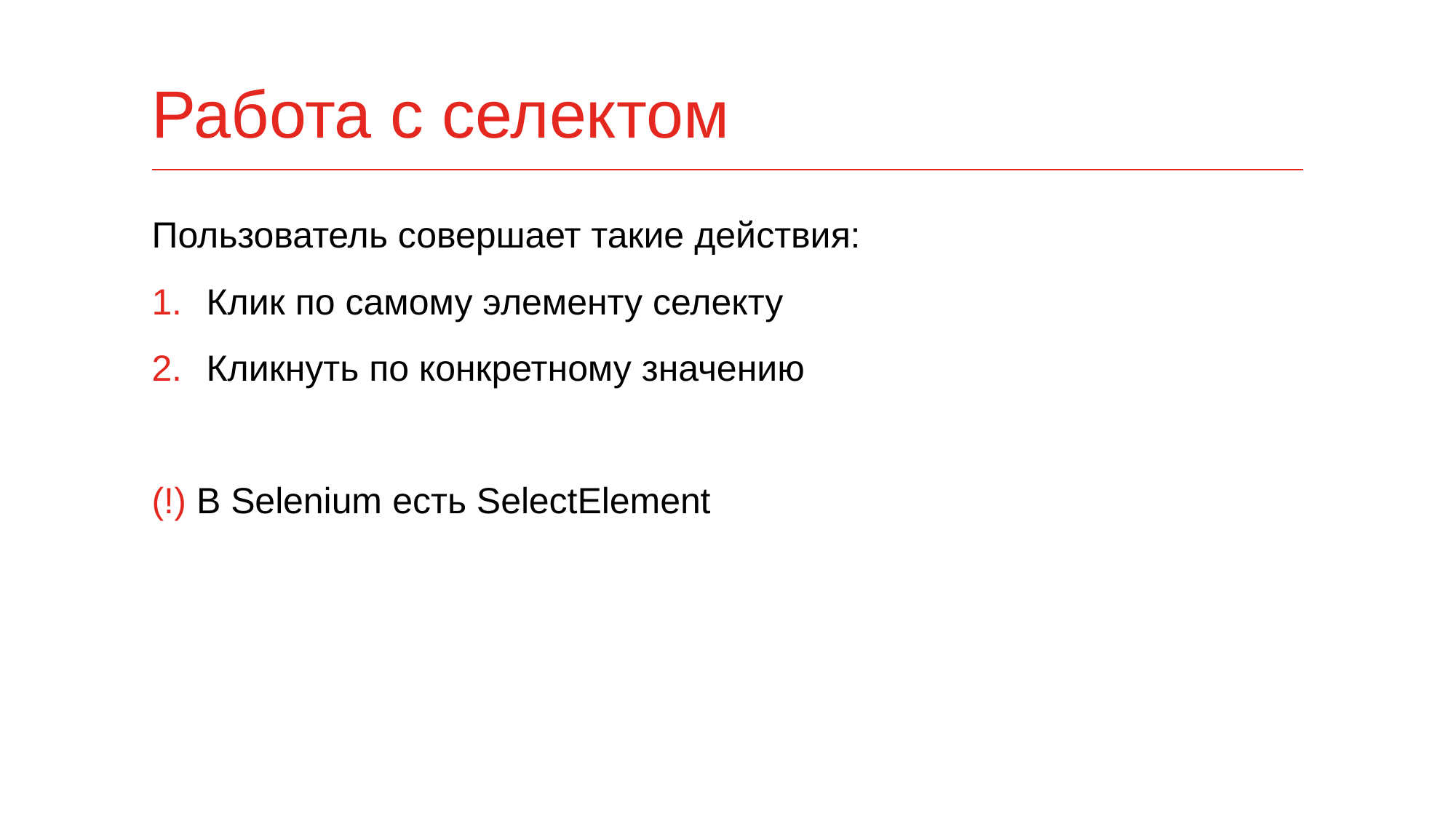

# Работа с селектом
Пользователь совершает такие действия:
Клик по самому элементу селекту
Кликнуть по конкретному значению

(!) В Selenium есть SelectElement